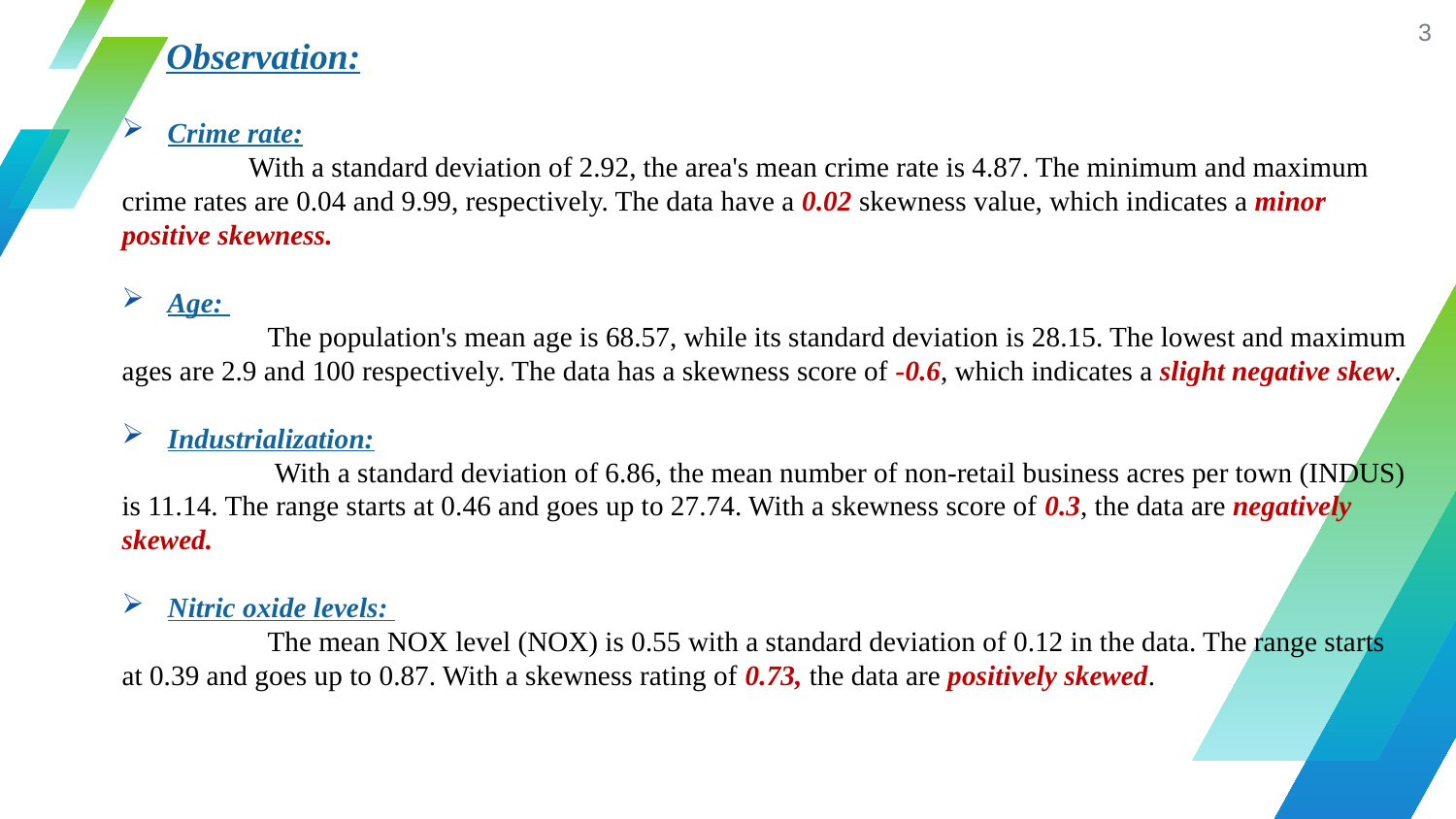

3
Observation:
Crime rate:
                  With a standard deviation of 2.92, the area's mean crime rate is 4.87. The minimum and maximum crime rates are 0.04 and 9.99, respectively. The data have a 0.02 skewness value, which indicates a minor positive skewness.

Age:
	The population's mean age is 68.57, while its standard deviation is 28.15. The lowest and maximum ages are 2.9 and 100 respectively. The data has a skewness score of -0.6, which indicates a slight negative skew.

Industrialization:
	 With a standard deviation of 6.86, the mean number of non-retail business acres per town (INDUS) is 11.14. The range starts at 0.46 and goes up to 27.74. With a skewness score of 0.3, the data are negatively skewed.

Nitric oxide levels:
	The mean NOX level (NOX) is 0.55 with a standard deviation of 0.12 in the data. The range starts at 0.39 and goes up to 0.87. With a skewness rating of 0.73, the data are positively skewed.